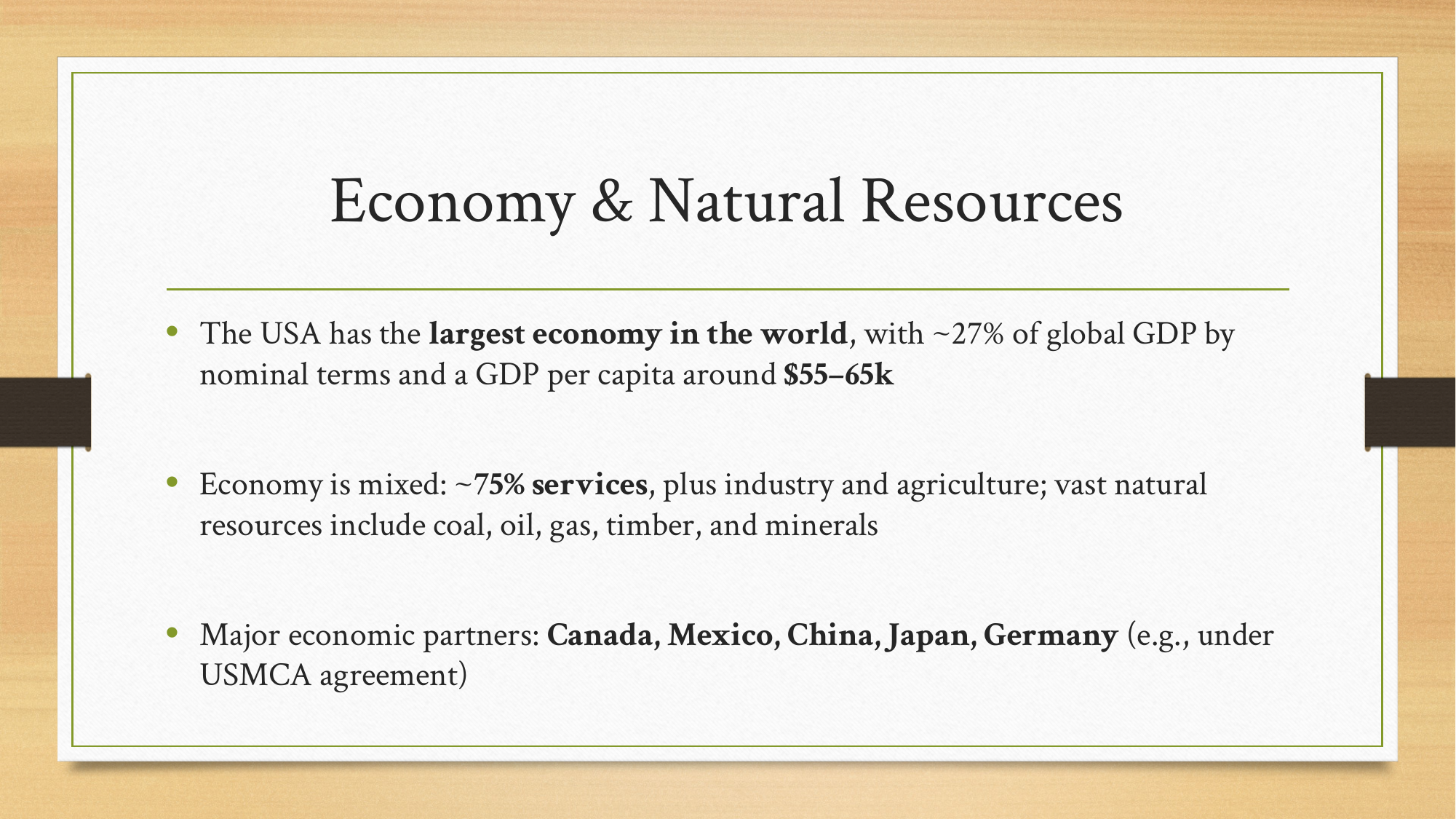

# Economy & Natural Resources
The USA has the largest economy in the world, with ~27% of global GDP by nominal terms and a GDP per capita around $55–65k

Economy is mixed: ~75% services, plus industry and agriculture; vast natural resources include coal, oil, gas, timber, and minerals

Major economic partners: Canada, Mexico, China, Japan, Germany (e.g., under USMCA agreement)